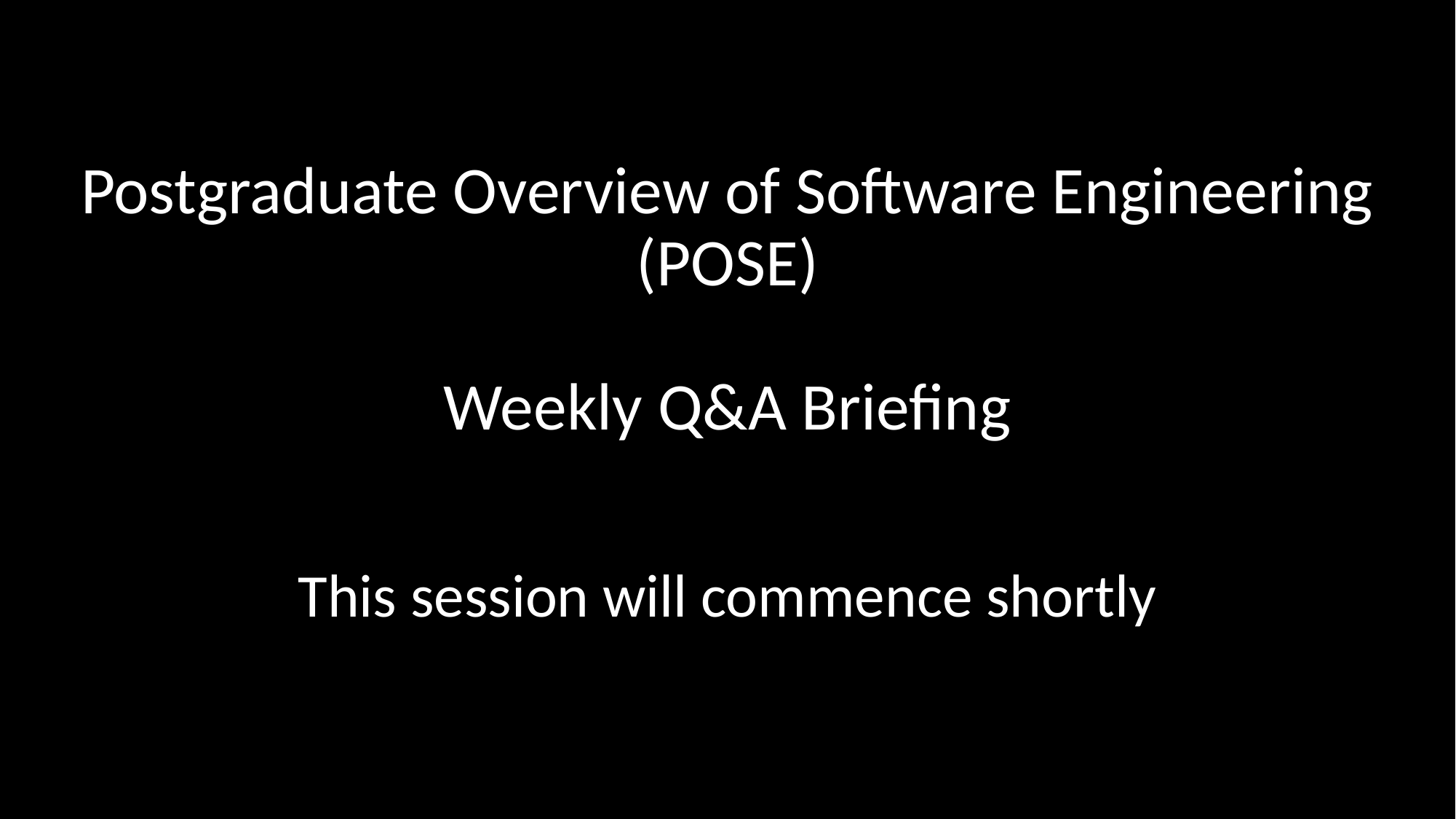

# Postgraduate Overview of Software Engineering (POSE) Weekly Q&A Briefing
This session will commence shortly